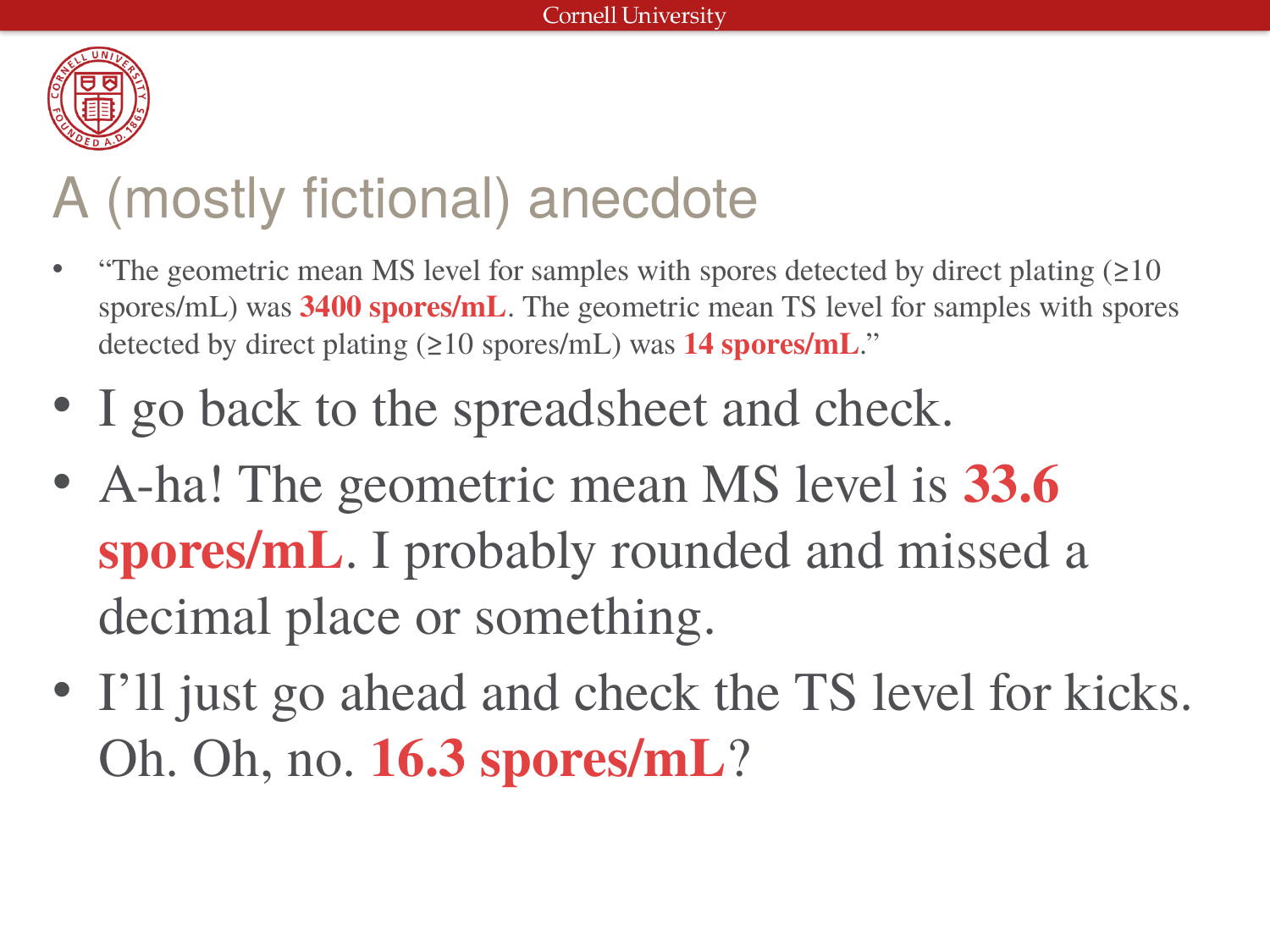

# A (mostly fictional) anecdote
“The geometric mean MS level for samples with spores detected by direct plating (≥10 spores/mL) was 3400 spores/mL. The geometric mean TS level for samples with spores detected by direct plating (≥10 spores/mL) was 14 spores/mL.”
I go back to the spreadsheet and check.
A-ha! The geometric mean MS level is 33.6 spores/mL. I probably rounded and missed a decimal place or something.
I’ll just go ahead and check the TS level for kicks. Oh. Oh, no. 16.3 spores/mL?